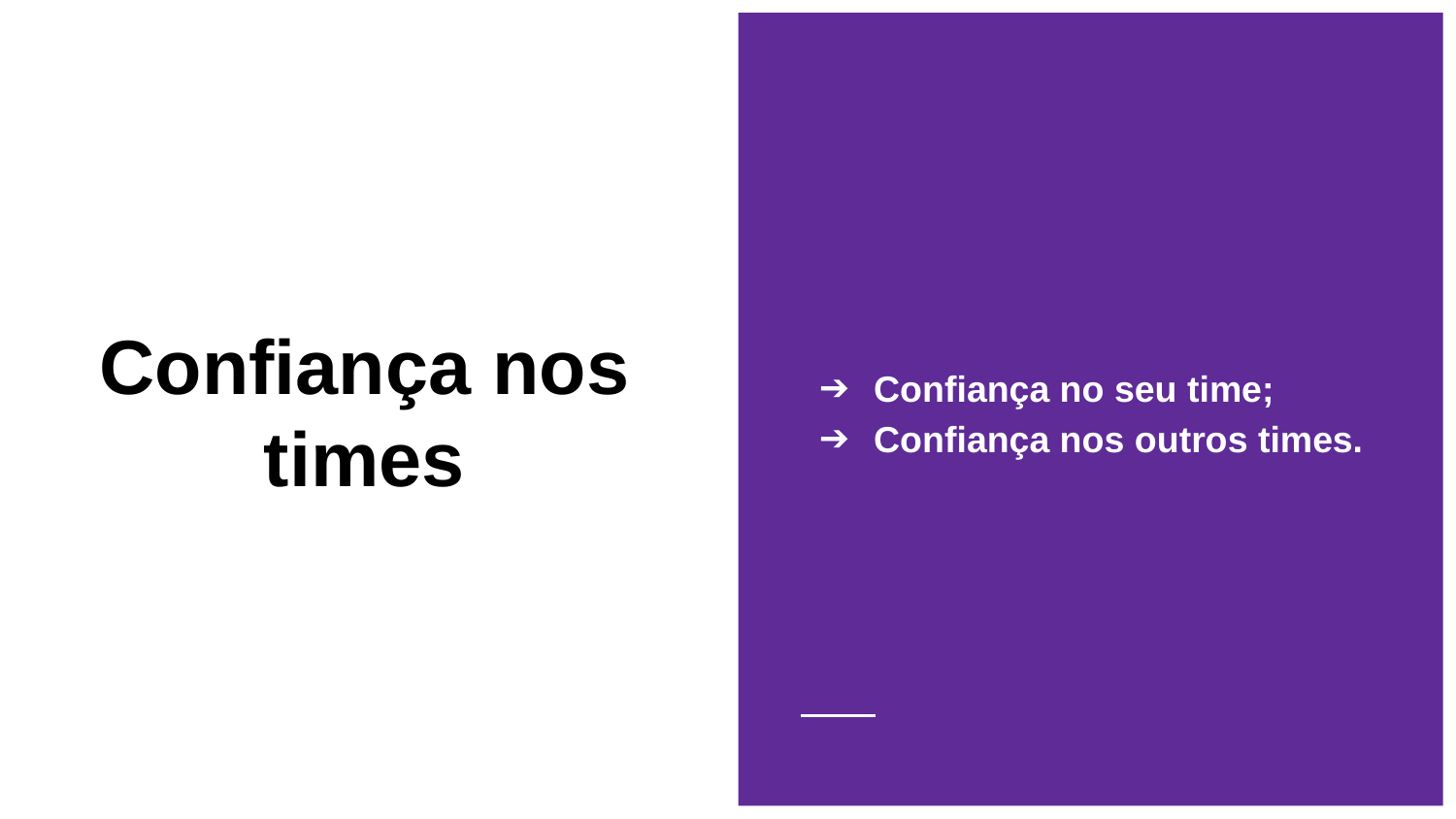

Confiança no seu time;
Confiança nos outros times.
# Confiança nos times